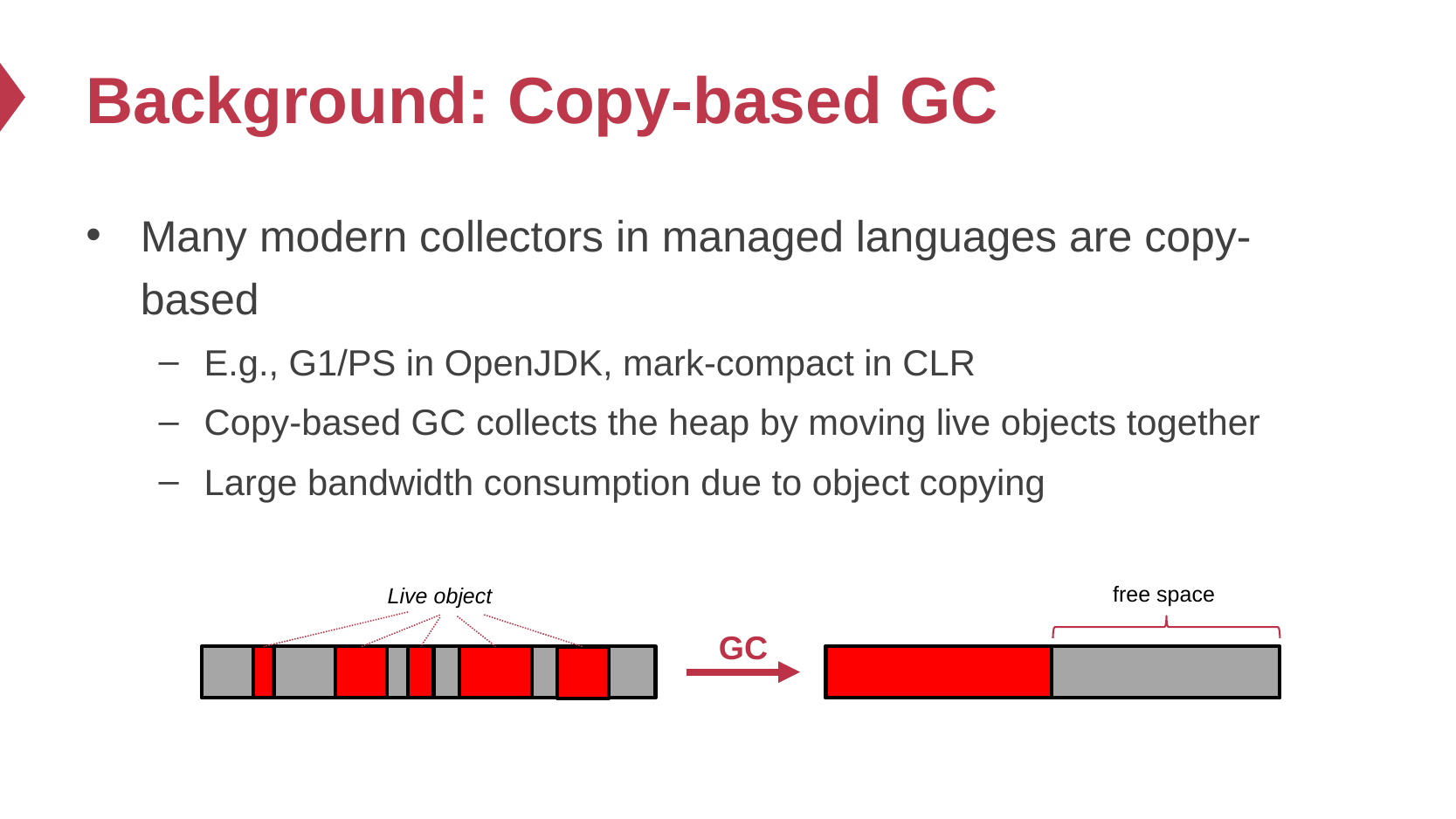

# Background: Copy-based GC
Many modern collectors in managed languages are copy-based
E.g., G1/PS in OpenJDK, mark-compact in CLR
Copy-based GC collects the heap by moving live objects together
Large bandwidth consumption due to object copying

free space
Live object
GC